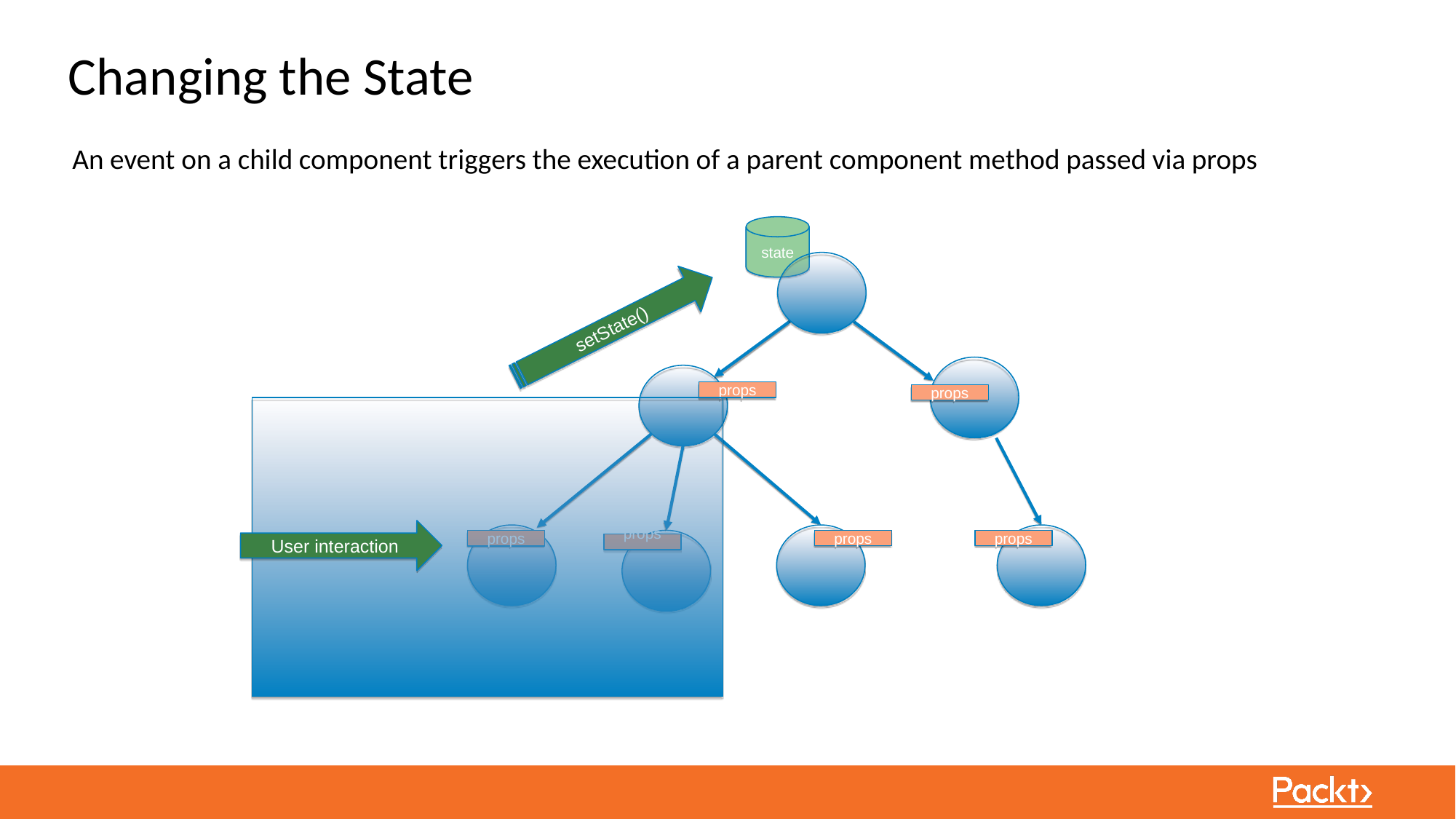

Changing the State
An event on a child component triggers the execution of a parent component method passed via props
state

setState()

props
props

User interaction

props
props
props
props